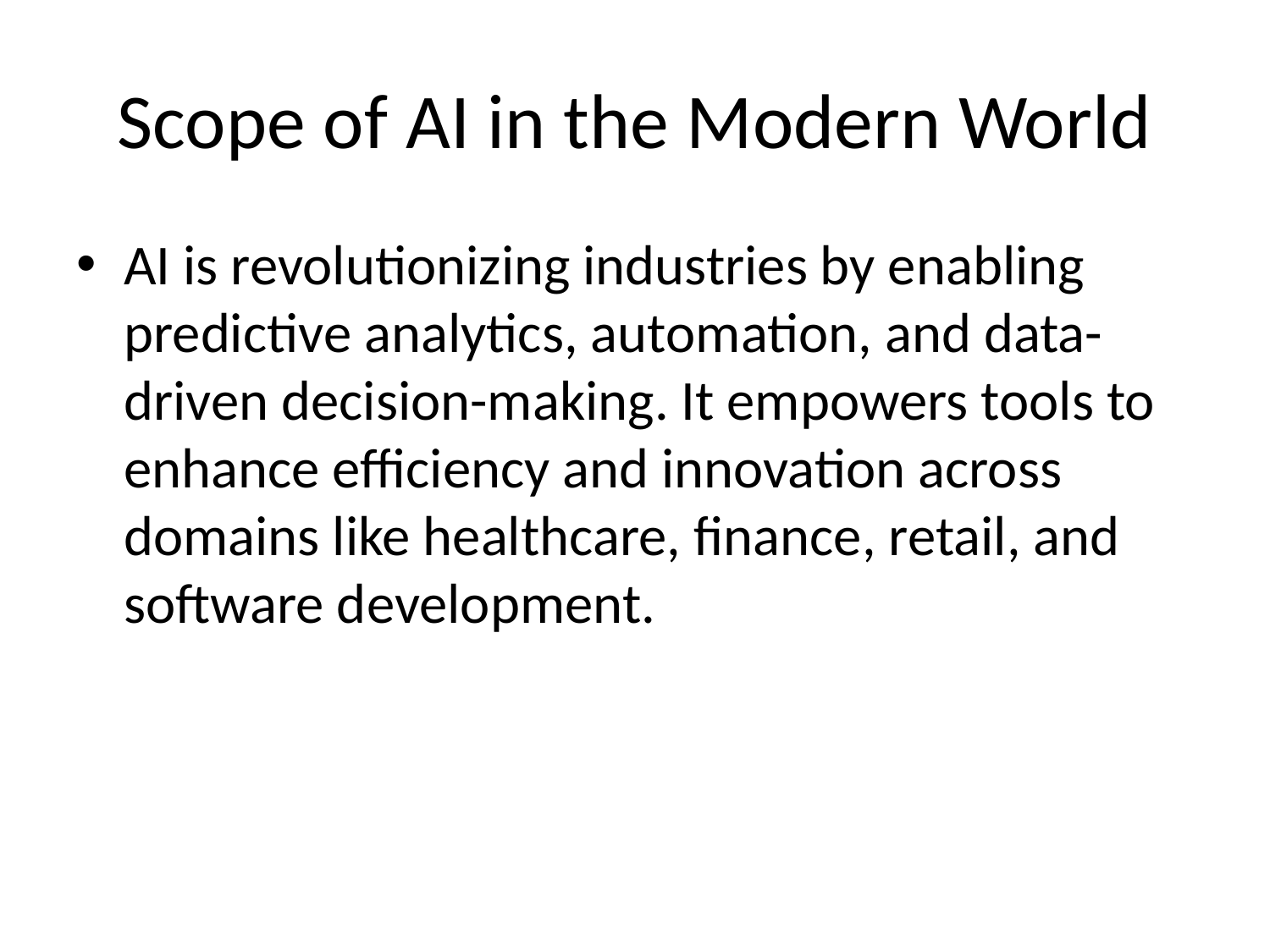

# Scope of AI in the Modern World
AI is revolutionizing industries by enabling predictive analytics, automation, and data-driven decision-making. It empowers tools to enhance efficiency and innovation across domains like healthcare, finance, retail, and software development.